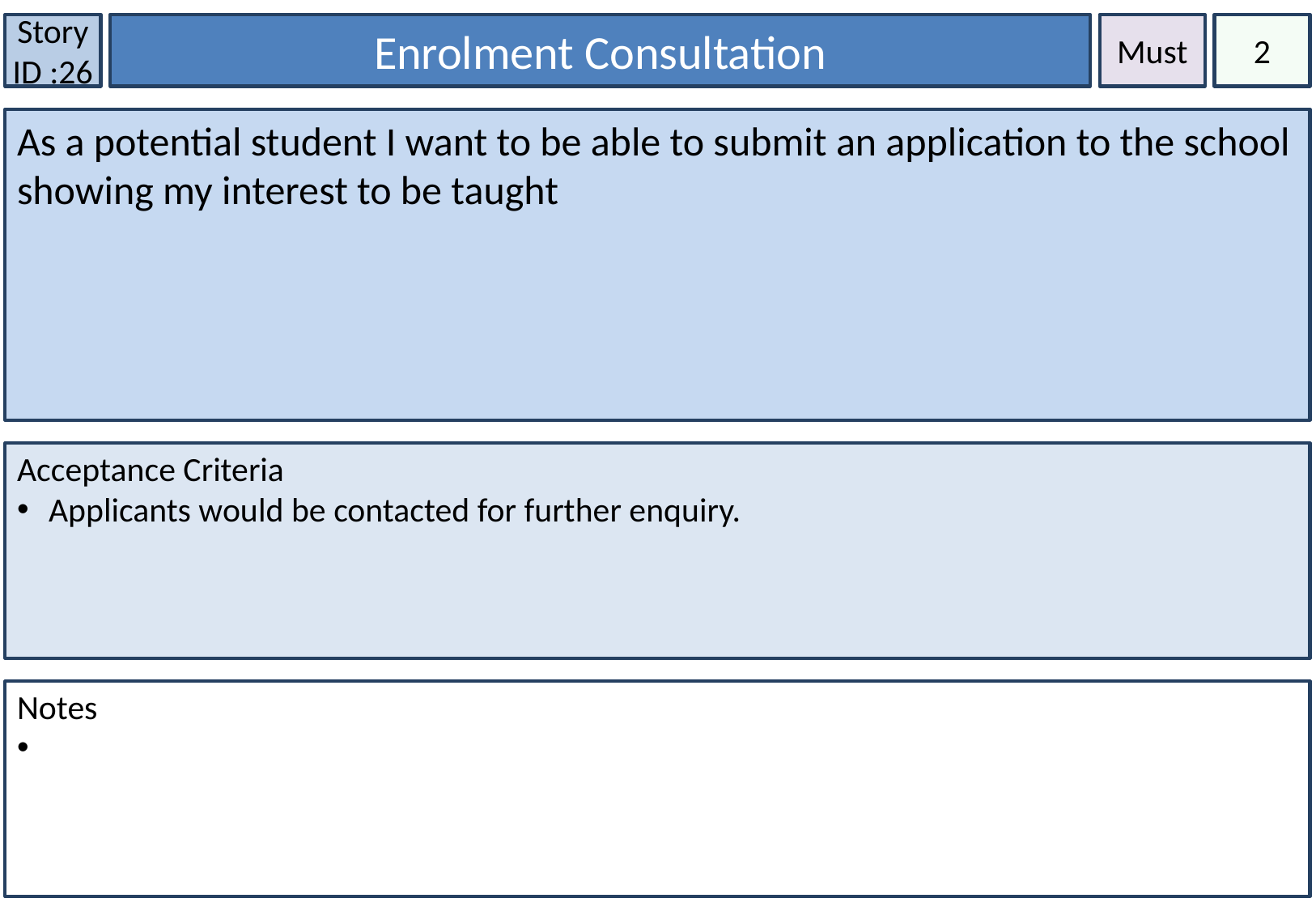

Story ID :26
Enrolment Consultation
Must
2
As a potential student I want to be able to submit an application to the school showing my interest to be taught
Acceptance Criteria
 Applicants would be contacted for further enquiry.
Notes